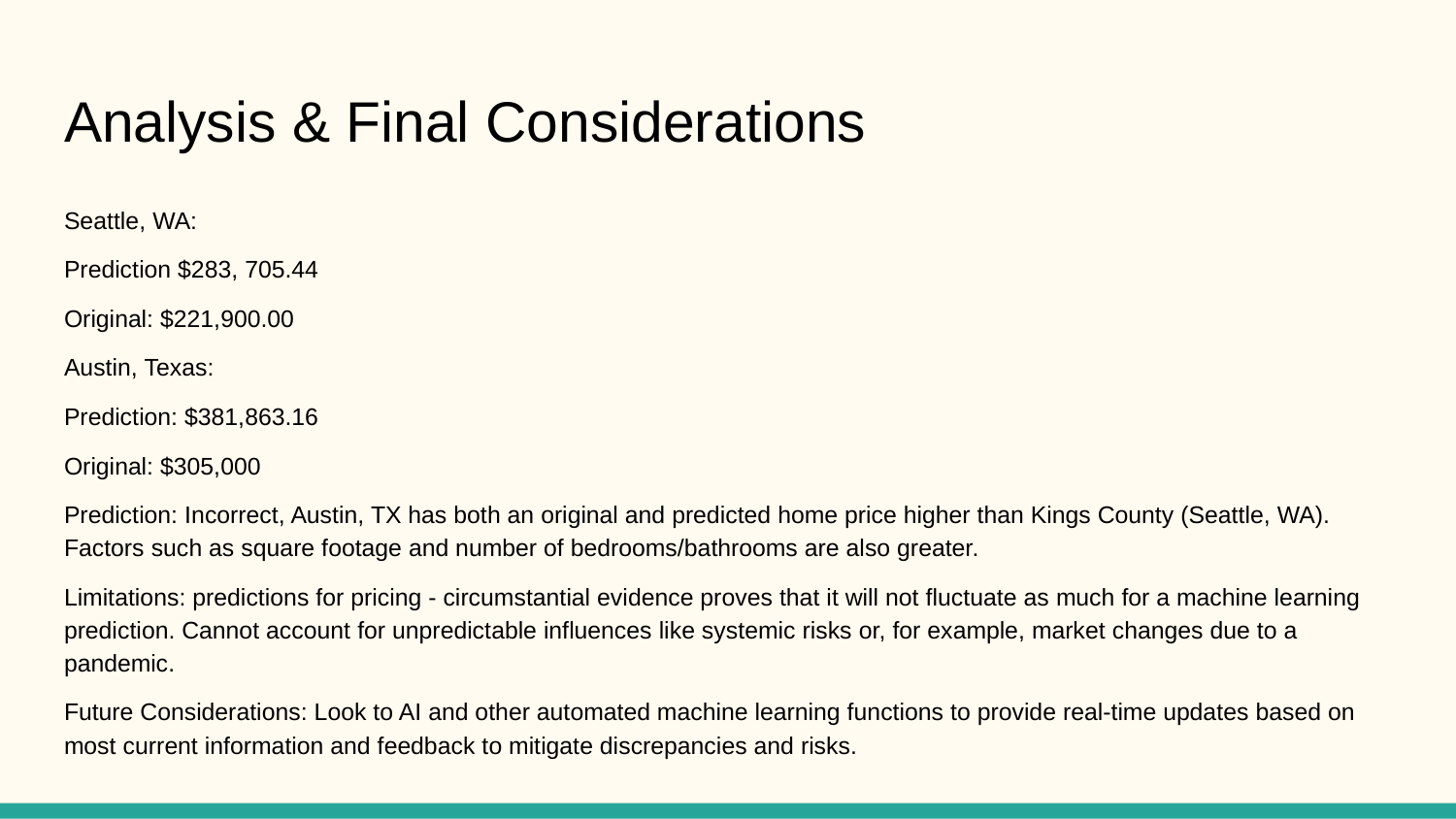

# Analysis & Final Considerations
Seattle, WA:
Prediction $283, 705.44
Original: $221,900.00
Austin, Texas:
Prediction: $381,863.16
Original: $305,000
Prediction: Incorrect, Austin, TX has both an original and predicted home price higher than Kings County (Seattle, WA). Factors such as square footage and number of bedrooms/bathrooms are also greater.
Limitations: predictions for pricing - circumstantial evidence proves that it will not fluctuate as much for a machine learning prediction. Cannot account for unpredictable influences like systemic risks or, for example, market changes due to a pandemic.
Future Considerations: Look to AI and other automated machine learning functions to provide real-time updates based on most current information and feedback to mitigate discrepancies and risks.